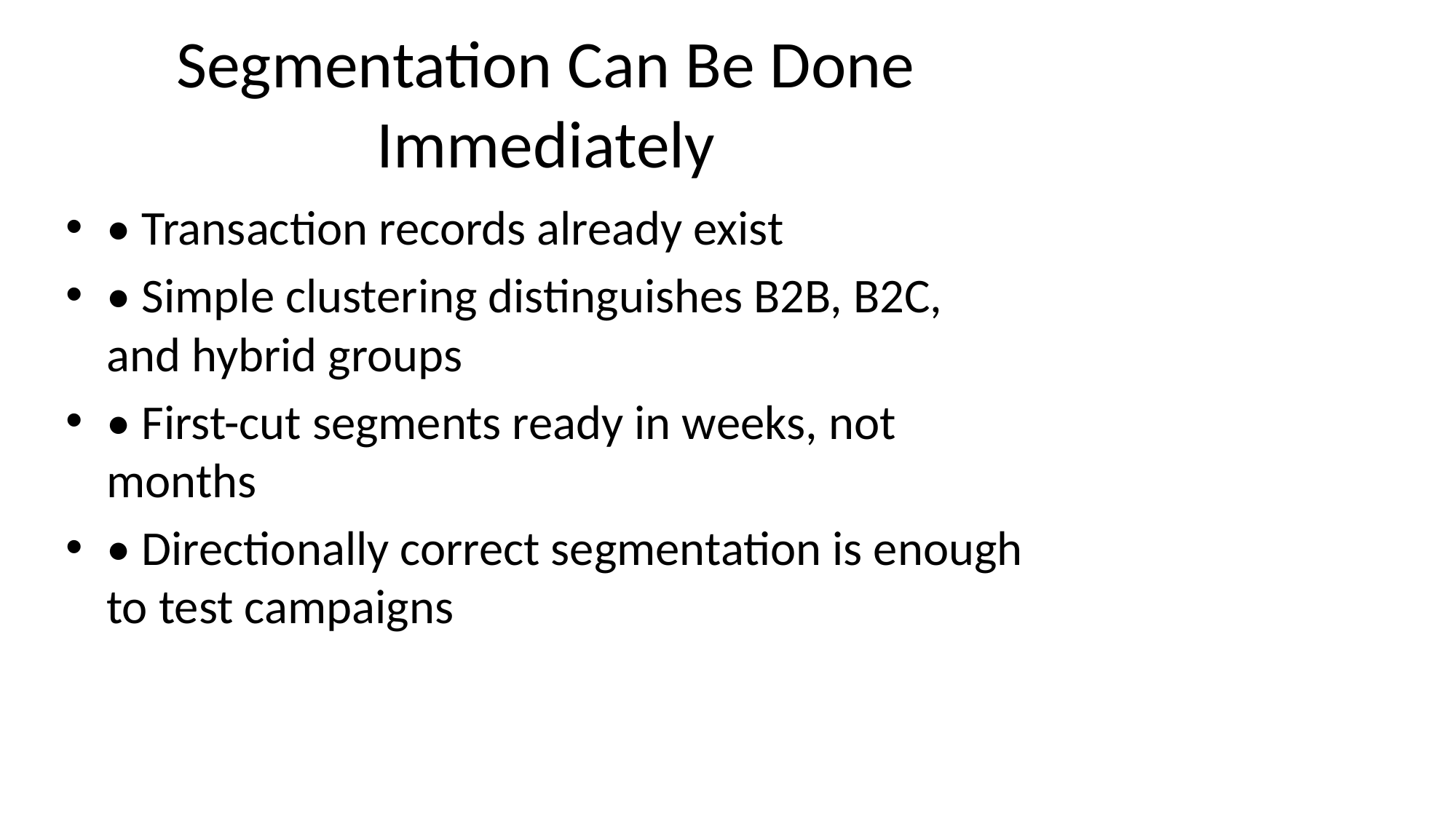

# Segmentation Can Be Done Immediately
• Transaction records already exist
• Simple clustering distinguishes B2B, B2C, and hybrid groups
• First-cut segments ready in weeks, not months
• Directionally correct segmentation is enough to test campaigns